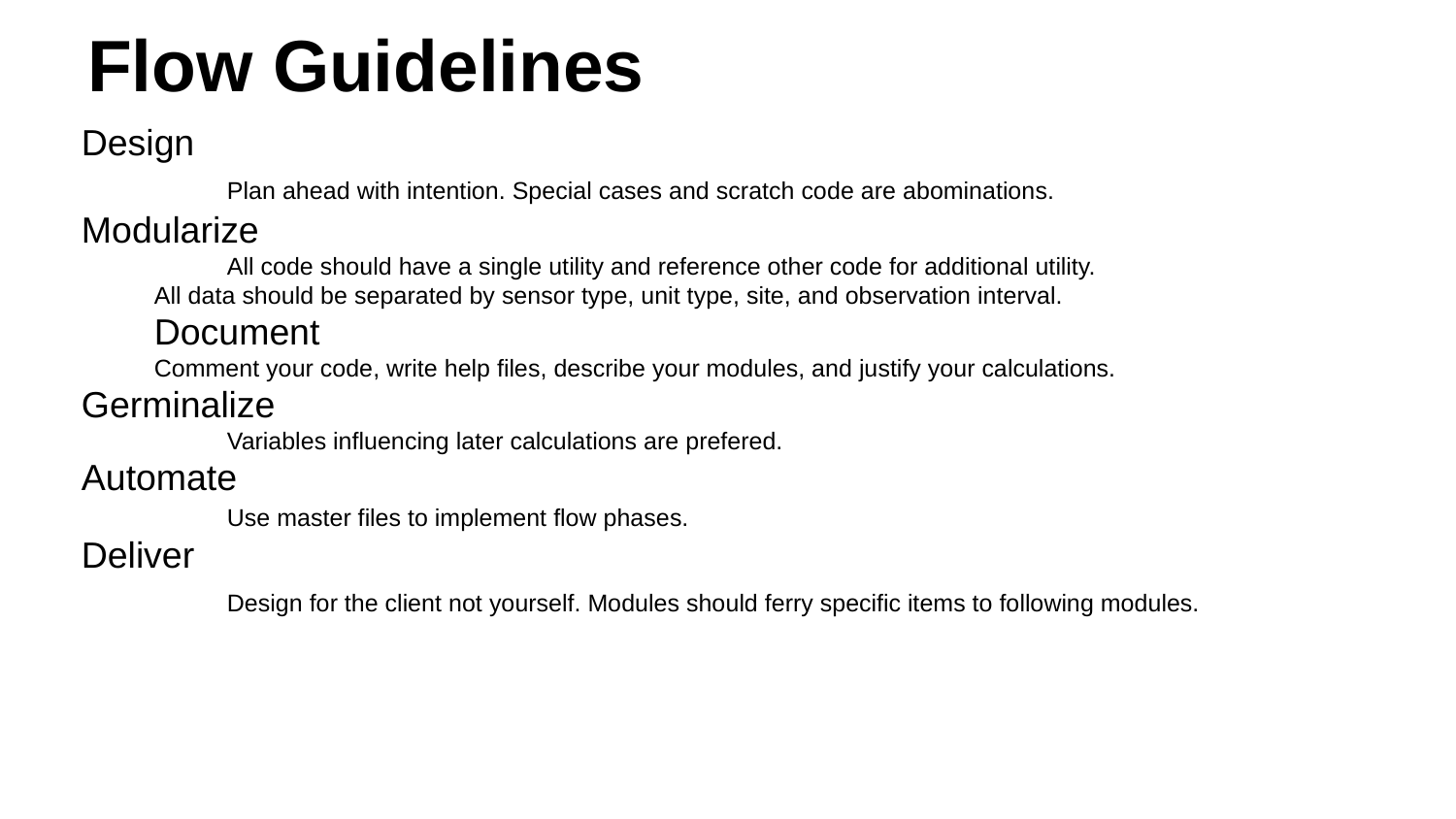

# Flow Guidelines
Design
	Plan ahead with intention. Special cases and scratch code are abominations.
Modularize
	All code should have a single utility and reference other code for additional utility.
All data should be separated by sensor type, unit type, site, and observation interval.
Document
Comment your code, write help files, describe your modules, and justify your calculations.
Germinalize
	Variables influencing later calculations are prefered.
Automate
	Use master files to implement flow phases.
Deliver
	Design for the client not yourself. Modules should ferry specific items to following modules.